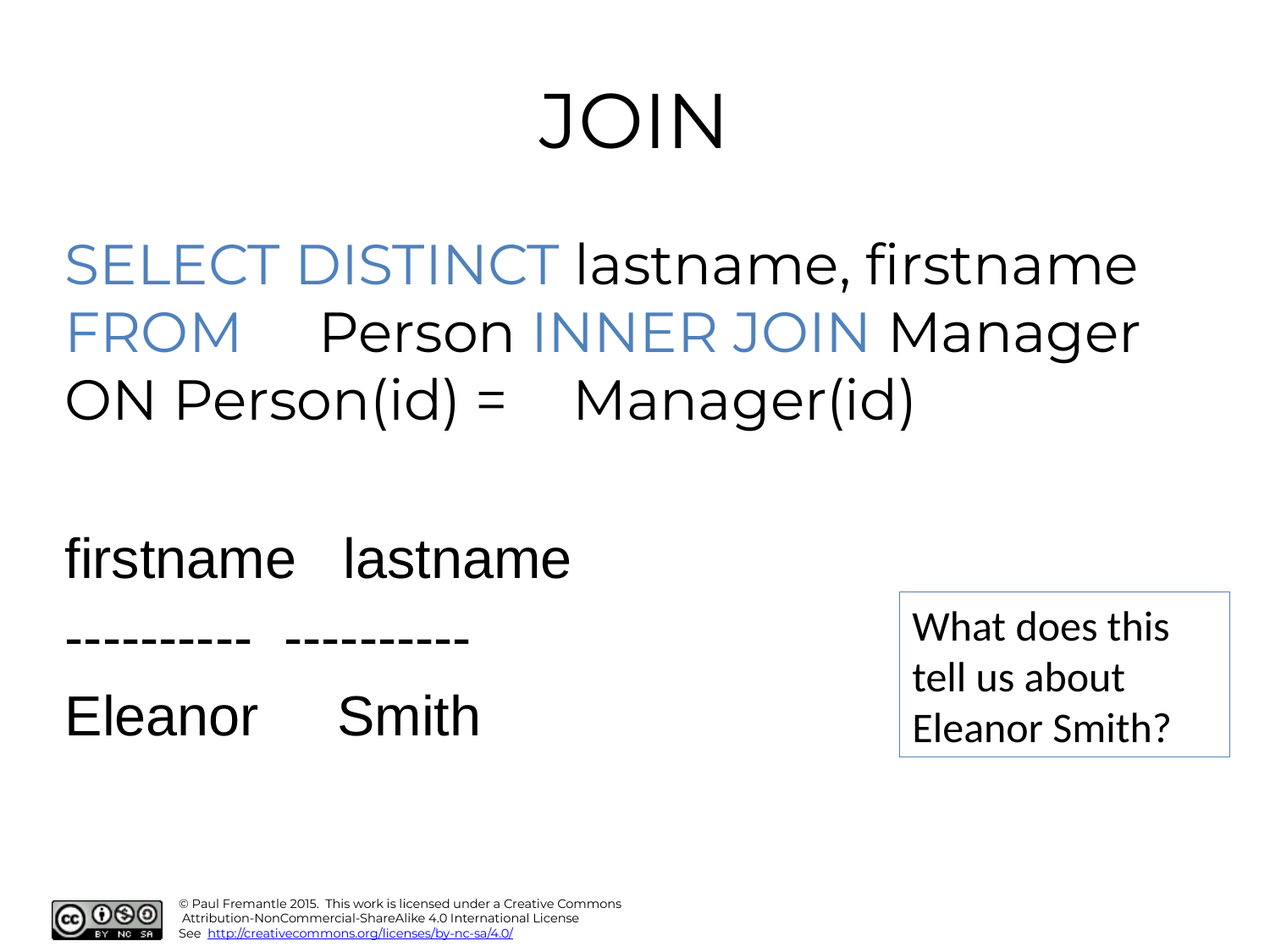

# JOIN
SELECT DISTINCT lastname, firstname FROM 	Person INNER JOIN Manager ON Person(id) = 	Manager(id)

firstname   lastname
----------  ----------
Eleanor     Smith

What does this tell us about Eleanor Smith?